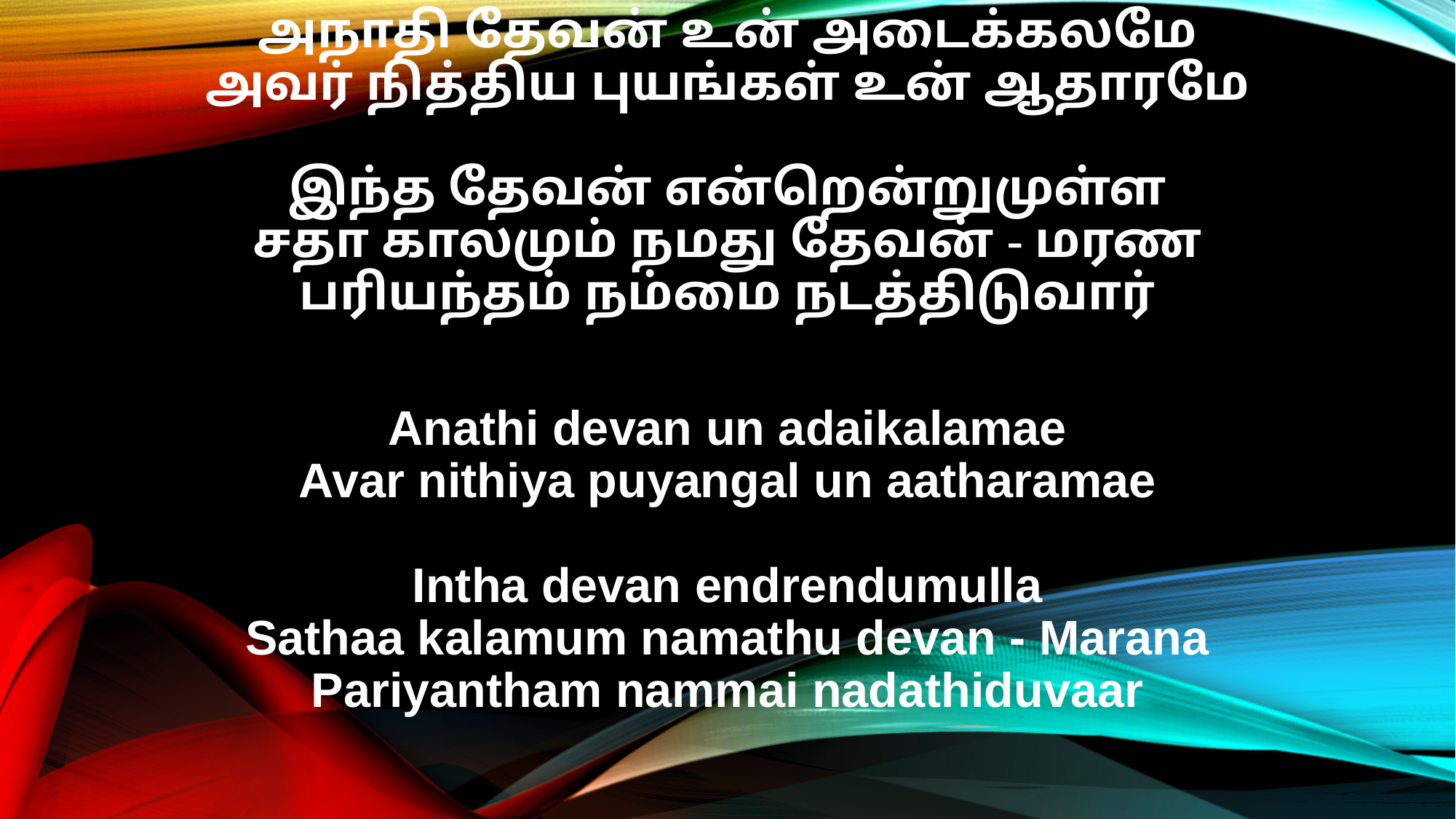

அநாதி தேவன் உன் அடைக்கலமே
அவர் நித்திய புயங்கள் உன் ஆதாரமே
இந்த தேவன் என்றென்றுமுள்ள
சதா காலமும் நமது தேவன் - மரண
பரியந்தம் நம்மை நடத்திடுவார்

Anathi devan un adaikalamae
Avar nithiya puyangal un aatharamae
Intha devan endrendumulla
Sathaa kalamum namathu devan - Marana
Pariyantham nammai nadathiduvaar